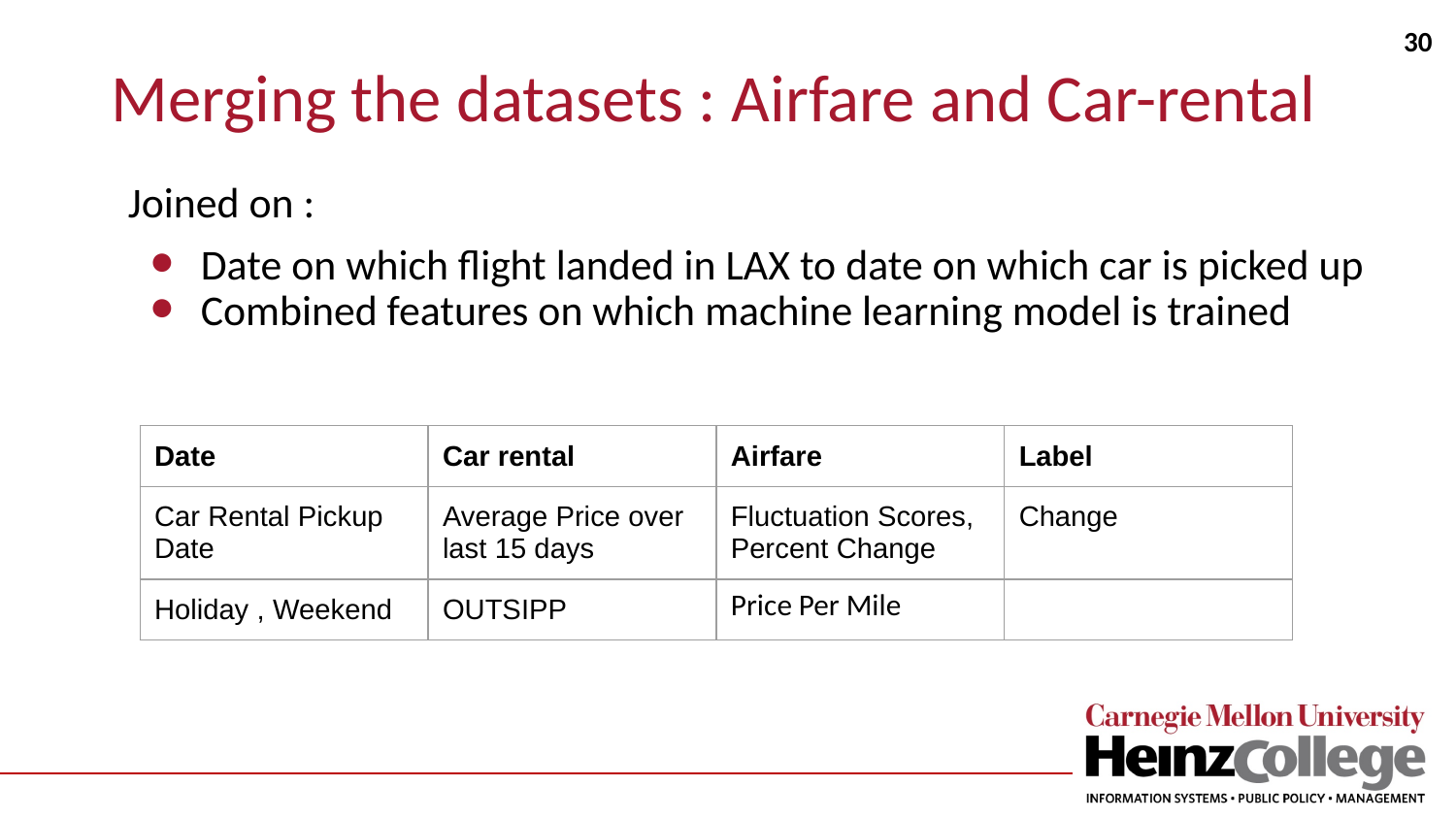

30
# Merging the datasets : Airfare and Car-rental
Joined on :
Date on which flight landed in LAX to date on which car is picked up
Combined features on which machine learning model is trained

| Date | Car rental | Airfare | Label |
| --- | --- | --- | --- |
| Car Rental Pickup Date | Average Price over last 15 days | Fluctuation Scores, Percent Change | Change |
| Holiday , Weekend | OUTSIPP | Price Per Mile |  |